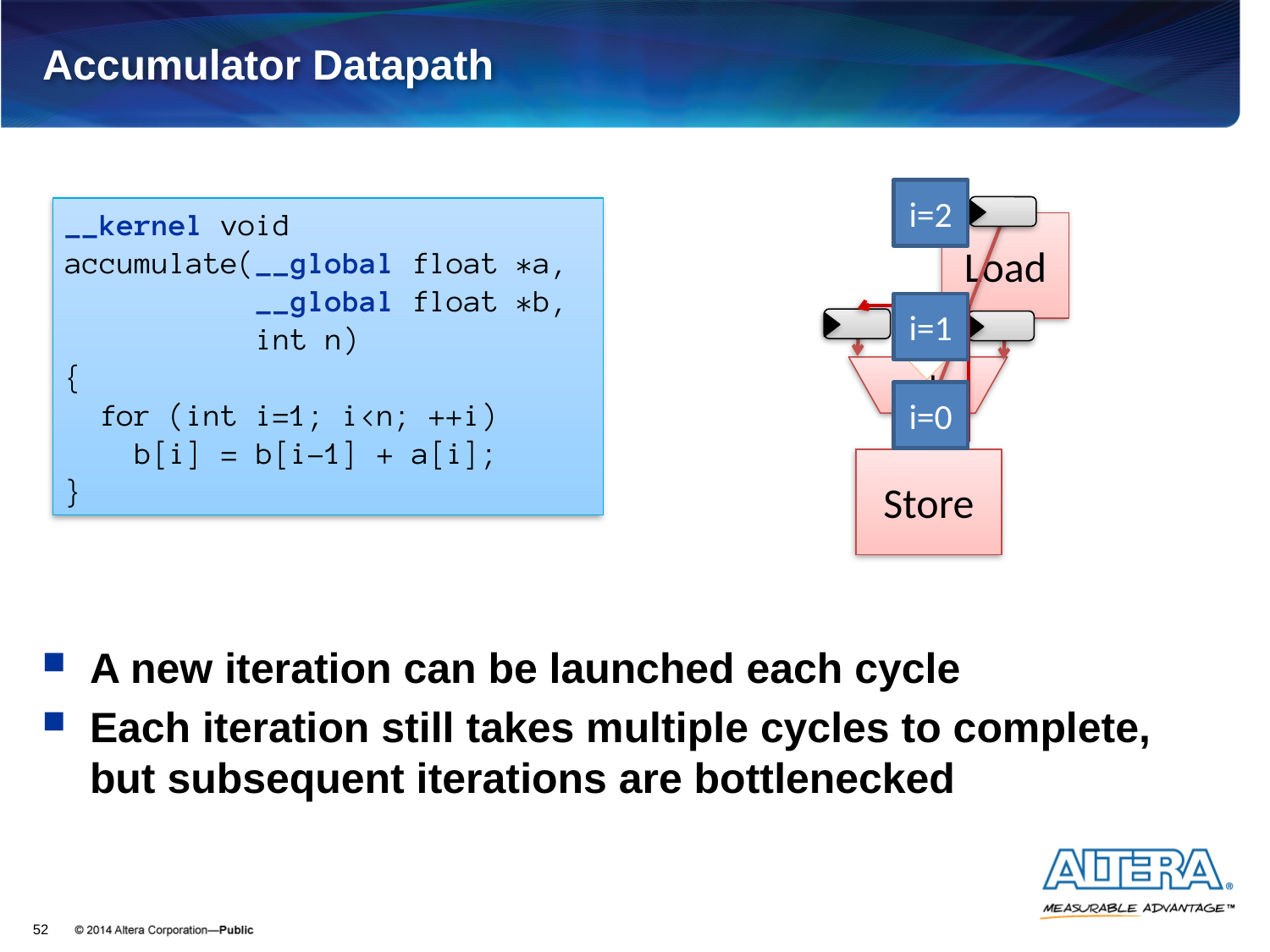

# Accumulator Datapath
i=2

__kernel void
accumulate(__global float *a,
           __global float *b,
           int n)
{
  for (int i=1; i<n; ++i)
    b[i] = b[i-1] + a[i];
}
Load

Store
i=1

+
i=0

A new iteration can be launched each cycle
Each iteration still takes multiple cycles to complete, but subsequent iterations are bottlenecked
52